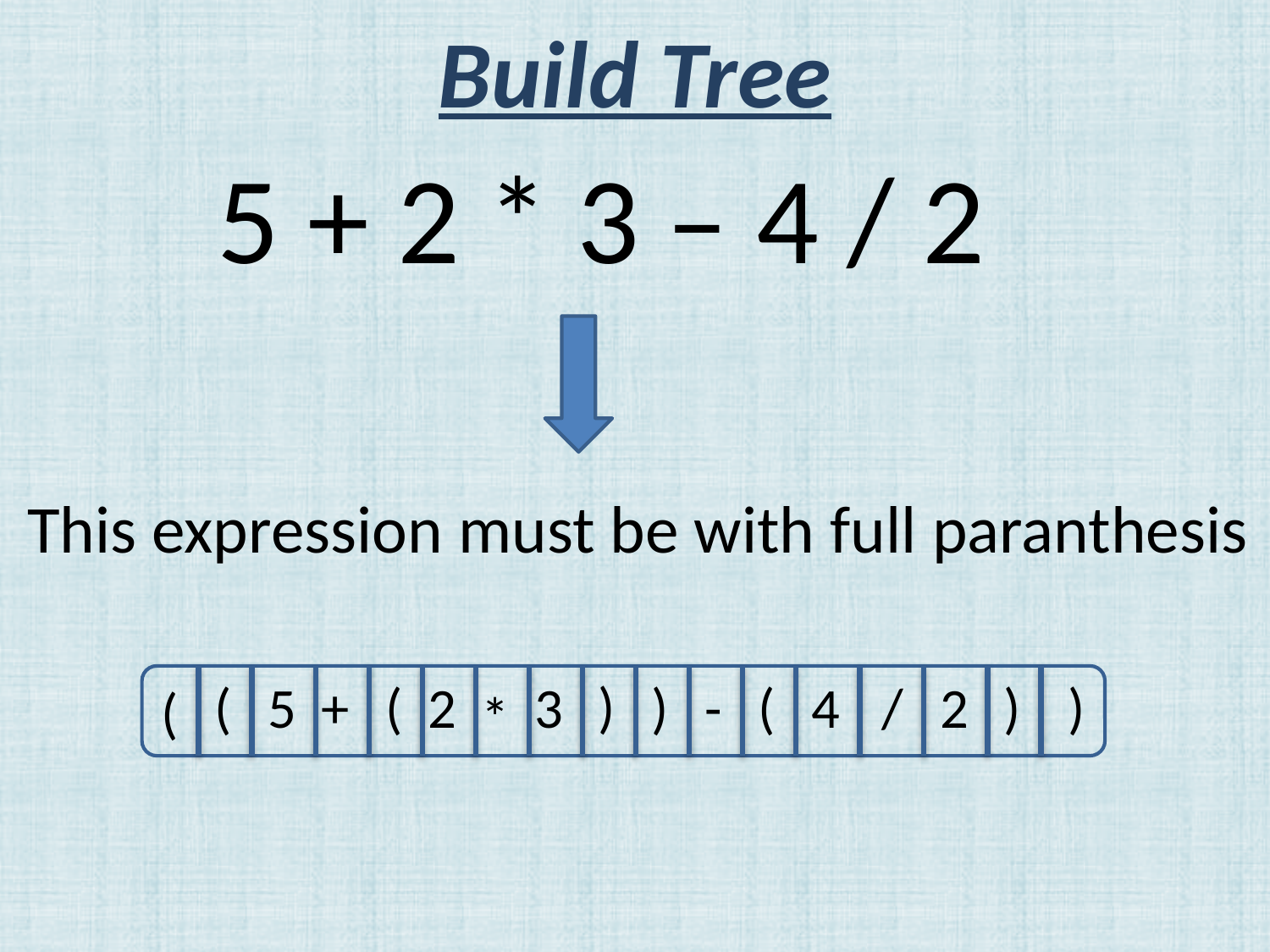

Build Tree
5 + 2 * 3 – 4 / 2

This expression must be with full paranthesis
)

(
5
+
(
2
3
)
-
(
4
/
2
)
)
(
*